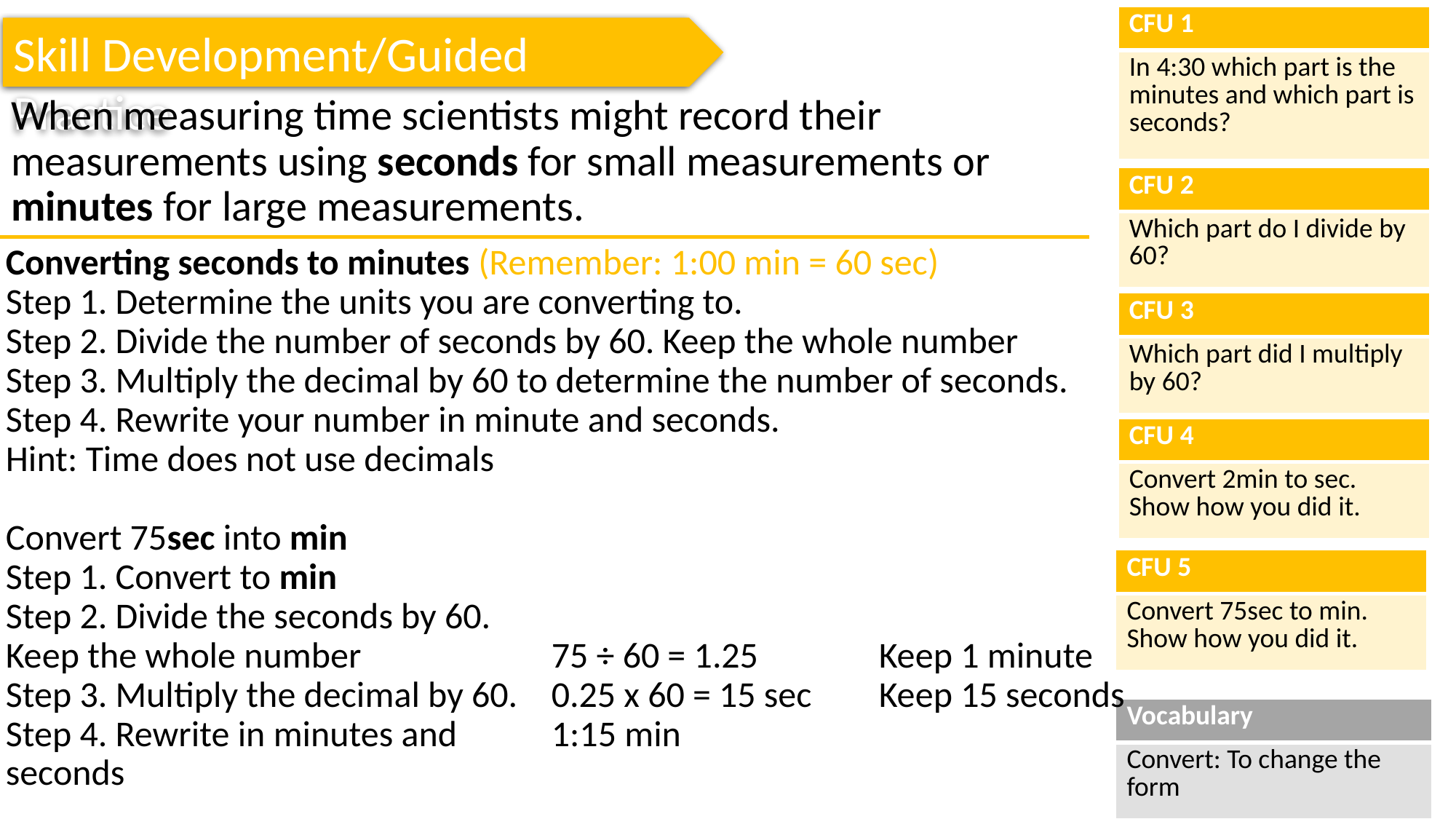

| CFU 1 |
| --- |
| In 4:30 which part is the minutes and which part is seconds? |
Skill Development/Guided Practice
When measuring time scientists might record their measurements using seconds for small measurements or minutes for large measurements.
| CFU 2 |
| --- |
| Which part do I divide by 60? |
Converting seconds to minutes (Remember: 1:00 min = 60 sec)
Step 1. Determine the units you are converting to.
Step 2. Divide the number of seconds by 60. Keep the whole number
Step 3. Multiply the decimal by 60 to determine the number of seconds.
Step 4. Rewrite your number in minute and seconds.
Hint: Time does not use decimals

Convert 75sec into min
Step 1. Convert to min
Step 2. Divide the seconds by 60.
Keep the whole number		75 ÷ 60 = 1.25		Keep 1 minute
Step 3. Multiply the decimal by 60.	0.25 x 60 = 15 sec 	Keep 15 seconds
Step 4. Rewrite in minutes and	1:15 min
seconds
| CFU 3 |
| --- |
| Which part did I multiply by 60? |
| CFU 4 |
| --- |
| Convert 2min to sec. Show how you did it. |
| CFU 5 |
| --- |
| Convert 75sec to min. Show how you did it. |
| Vocabulary |
| --- |
| Convert: To change the form |